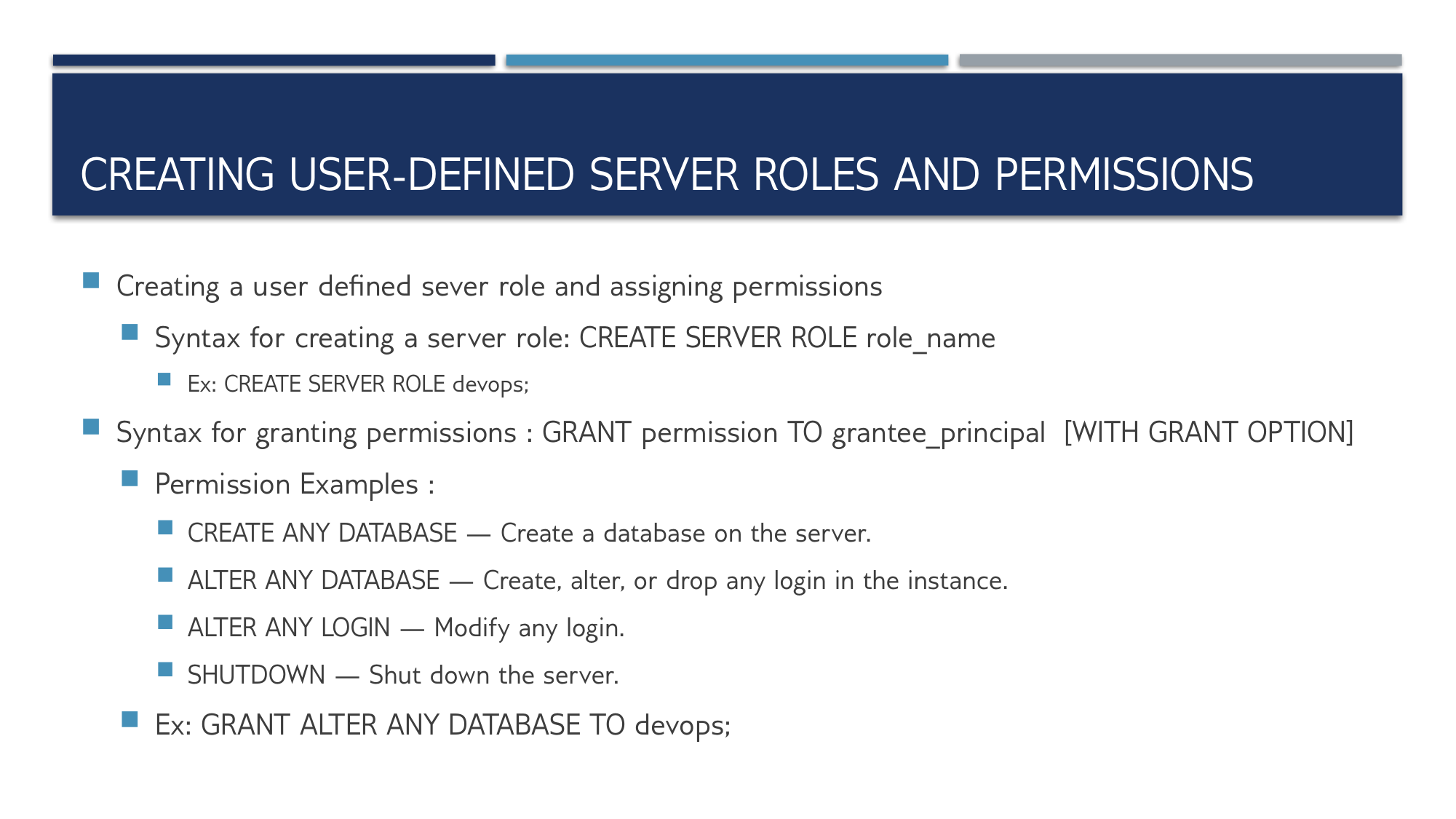

# Creating user-defined server roles and permissions
Creating a user defined sever role and assigning permissions
Syntax for creating a server role: CREATE SERVER ROLE role_name
Ex: CREATE SERVER ROLE devops;
Syntax for granting permissions : GRANT permission TO grantee_principal  [WITH GRANT OPTION]
Permission Examples :
CREATE ANY DATABASE — Create a database on the server.
ALTER ANY DATABASE — Create, alter, or drop any login in the instance.
ALTER ANY LOGIN — Modify any login.
SHUTDOWN — Shut down the server.
Ex: GRANT ALTER ANY DATABASE TO devops;